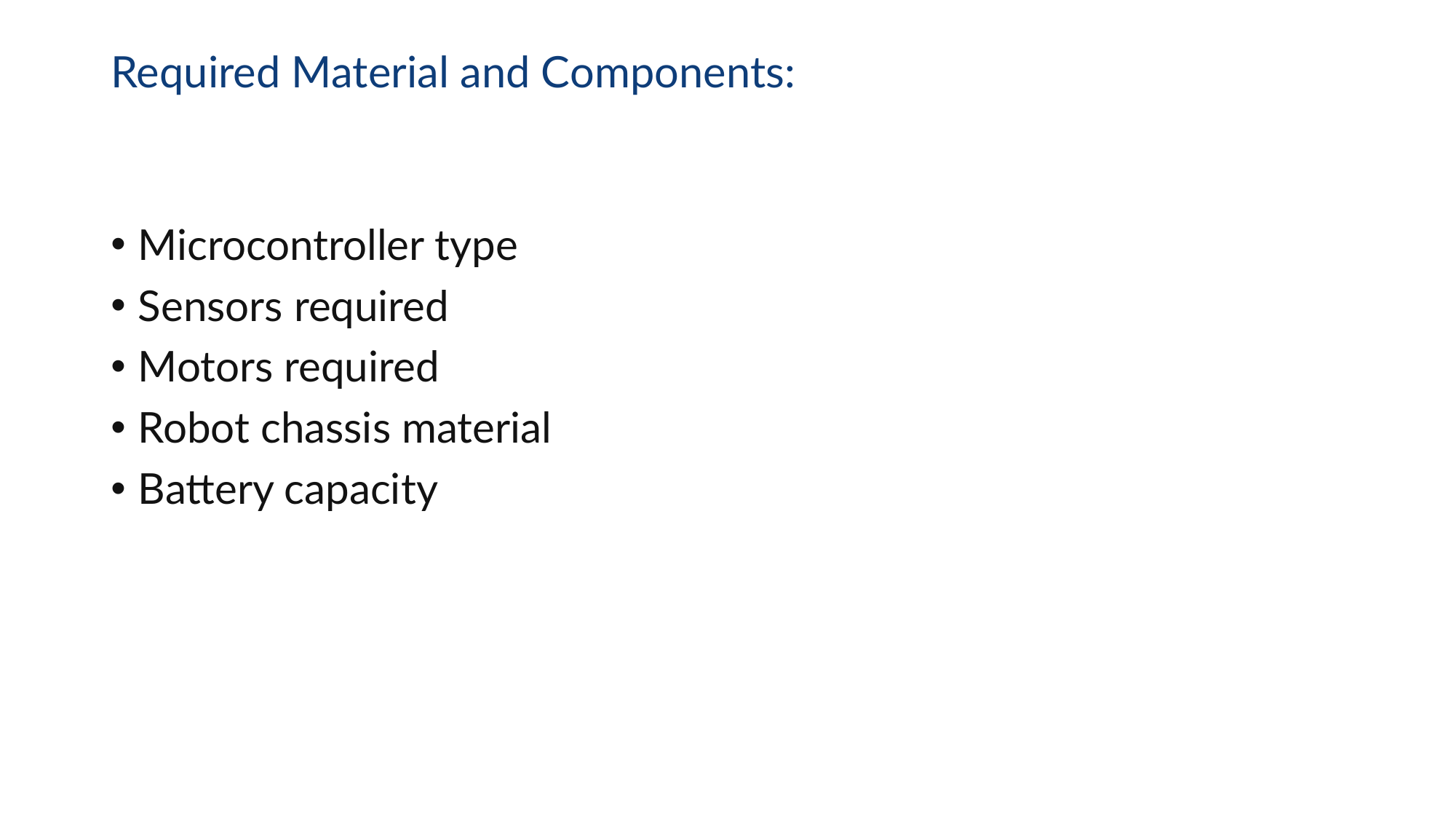

# Required Material and Components:
Microcontroller type
Sensors required
Motors required
Robot chassis material
Battery capacity